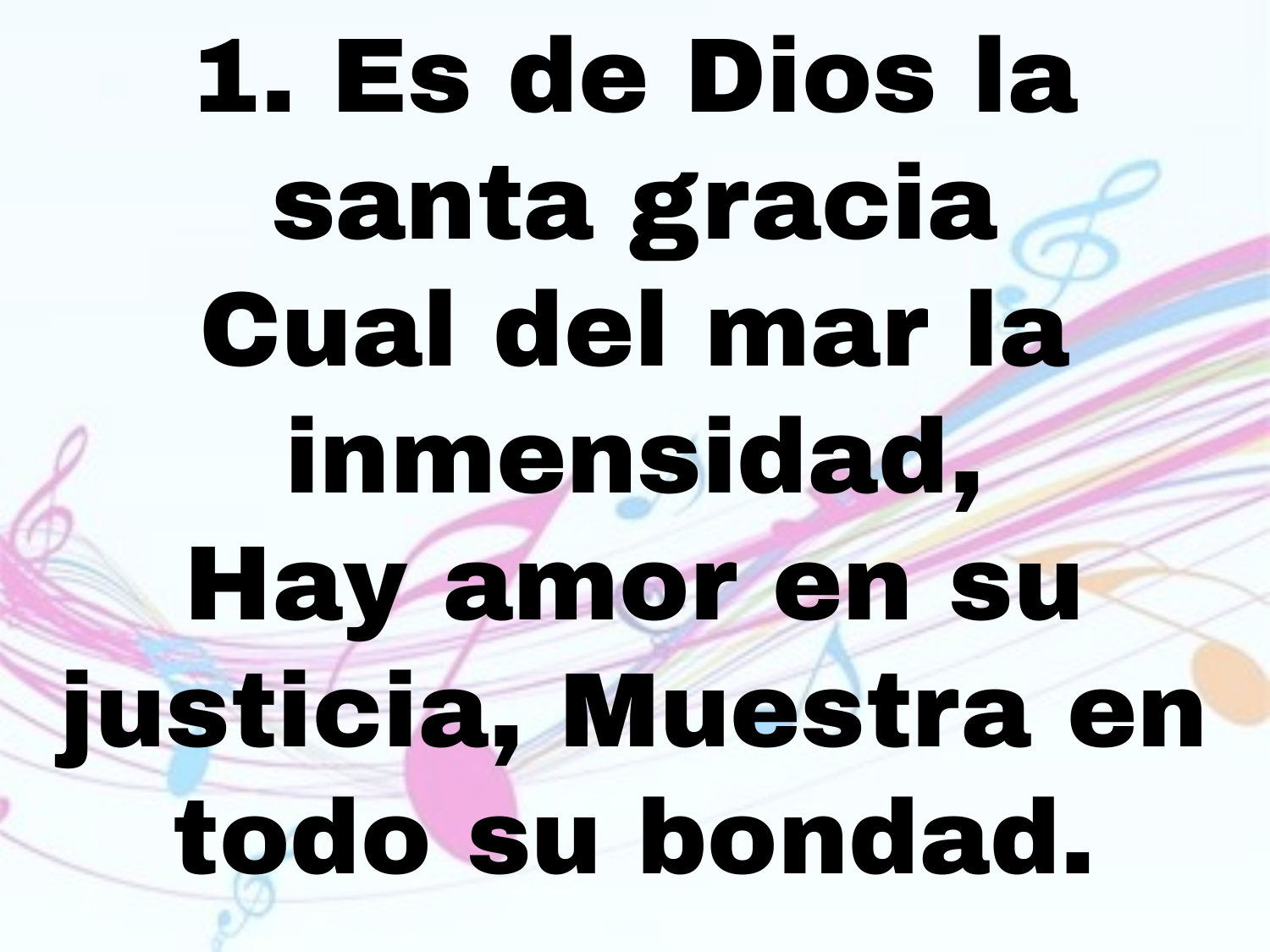

1. Es de Dios la santa gracia
Cual del mar la inmensidad,
Hay amor en su justicia, Muestra en todo su bondad.